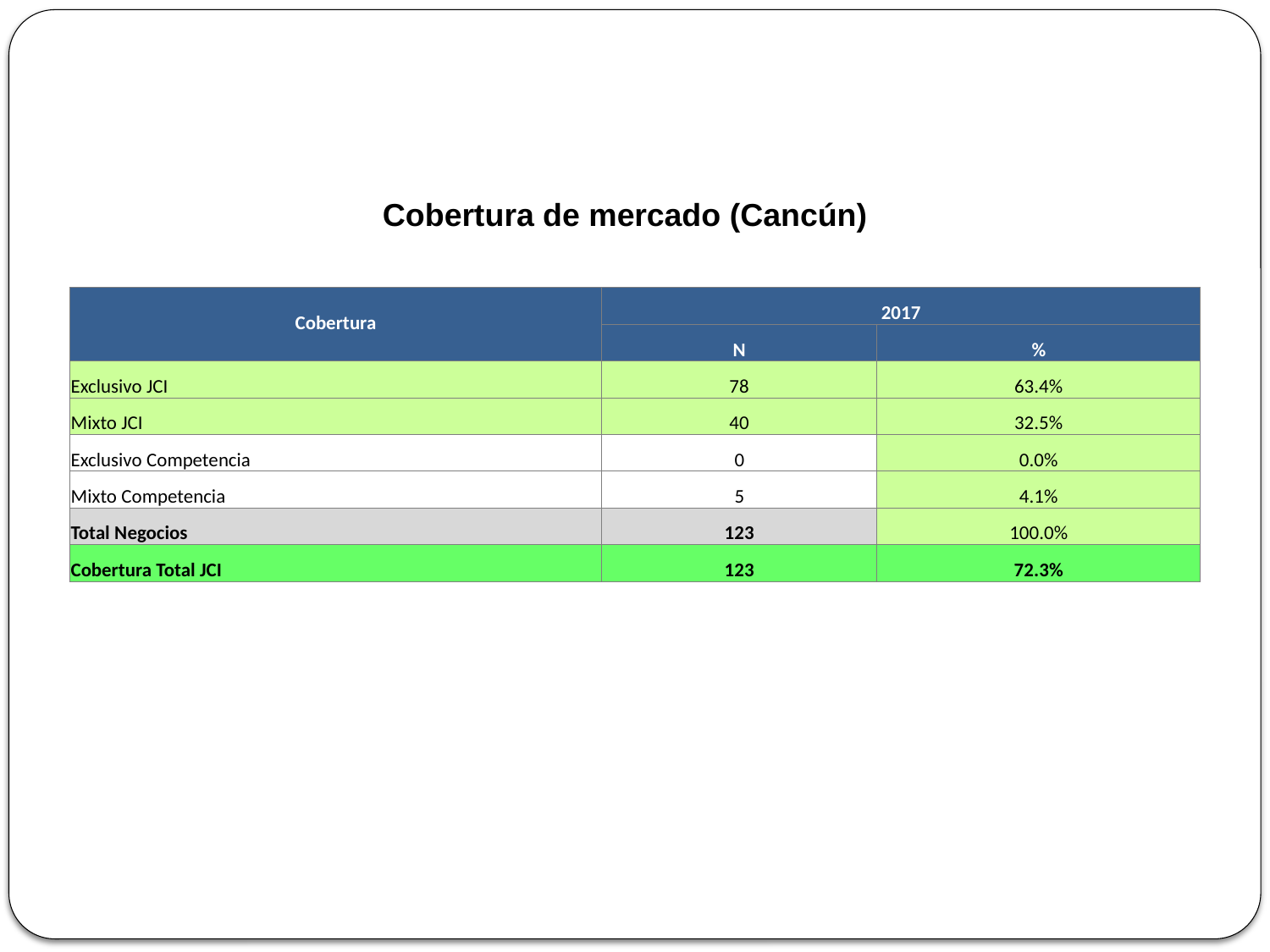

Cobertura de mercado (Cancún)
| Cobertura | 2017 |  |
| --- | --- | --- |
|  | N | % |
| Exclusivo JCI | 78 | 63.4% |
| Mixto JCI | 40 | 32.5% |
| Exclusivo Competencia | 0 | 0.0% |
| Mixto Competencia | 5 | 4.1% |
| Total Negocios | 123 | 100.0% |
| Cobertura Total JCI | 123 | 72.3% |